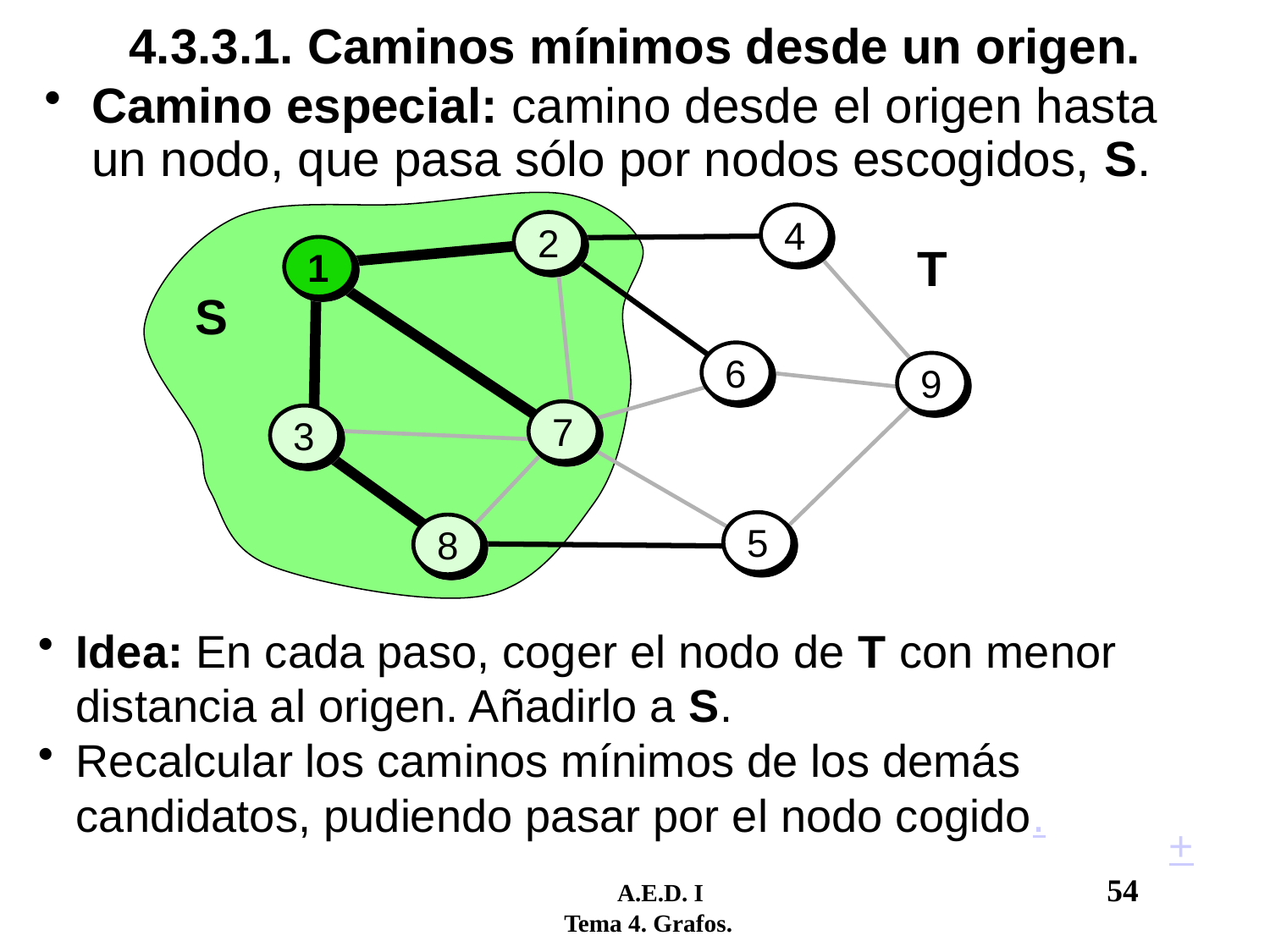

# 4.3.3.1. Caminos mínimos desde un origen.
Camino especial: camino desde el origen hasta un nodo, que pasa sólo por nodos escogidos, S.

4
2
T

1

S

6
9

7
3

5
8

Idea: En cada paso, coger el nodo de T con menor distancia al origen. Añadirlo a S.
Recalcular los caminos mínimos de los demás candidatos, pudiendo pasar por el nodo cogido.
+
	   A.E.D. I				54
               Tema 4. Grafos.